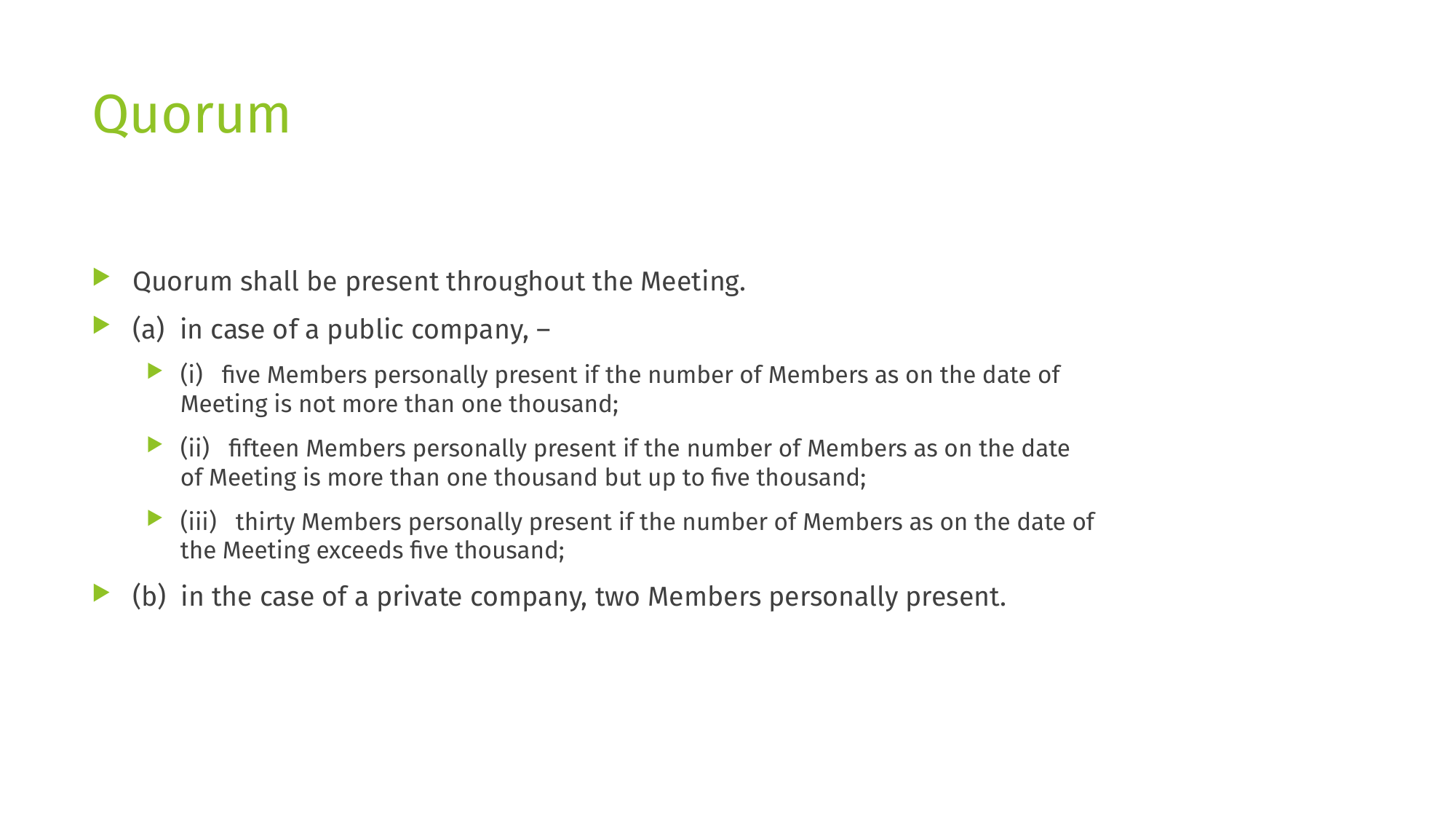

# Quorum
Quorum shall be present throughout the Meeting.
(a)  in case of a public company, –
(i)   five Members personally present if the number of Members as on the date of Meeting is not more than one thousand;
(ii)   fifteen Members personally present if the number of Members as on the date of Meeting is more than one thousand but up to five thousand;
(iii)   thirty Members personally present if the number of Members as on the date of the Meeting exceeds five thousand;
(b)  in the case of a private company, two Members personally present.